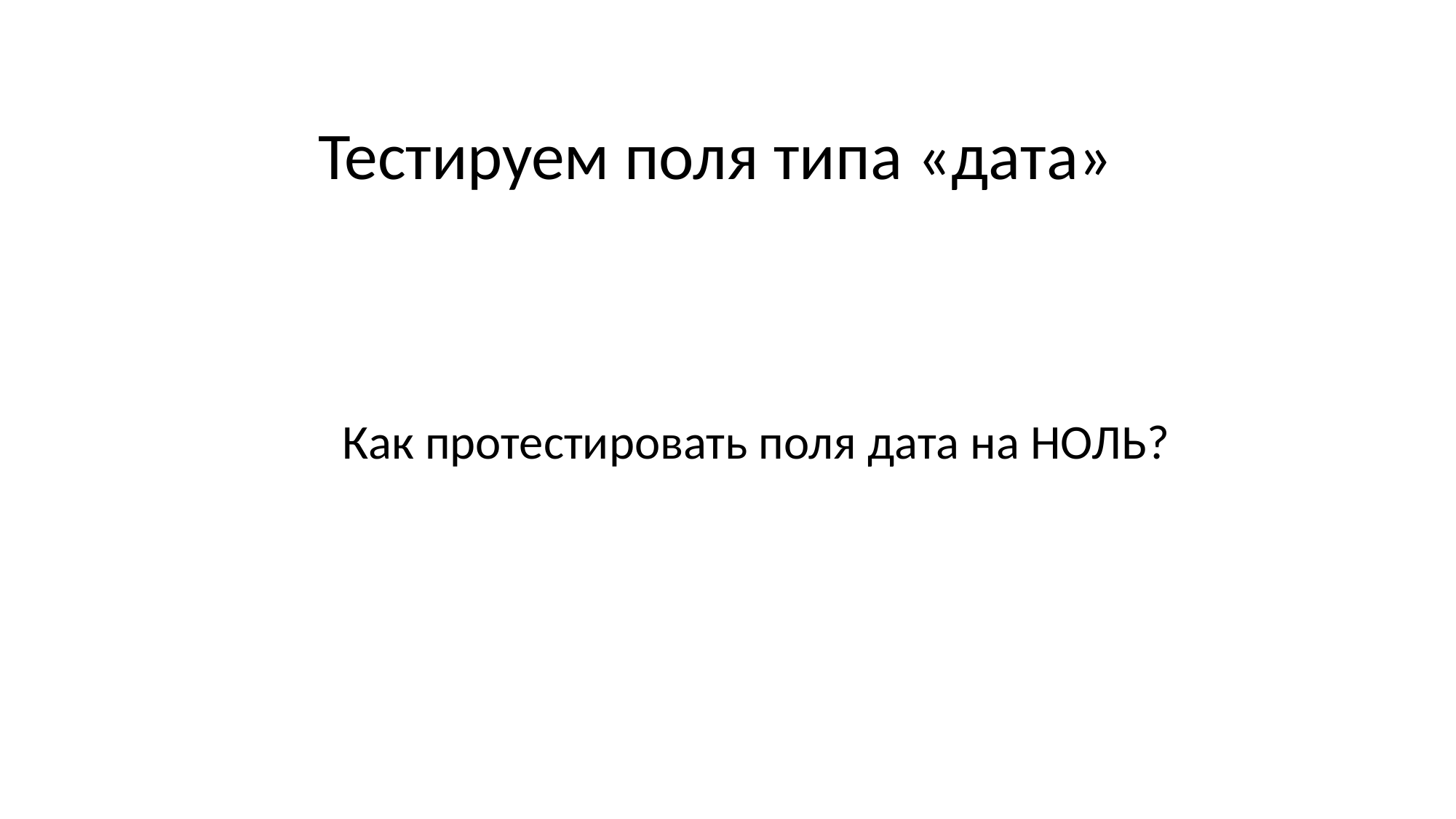

# Тестируем поля типа «дата»
Как протестировать поля дата на НОЛЬ?